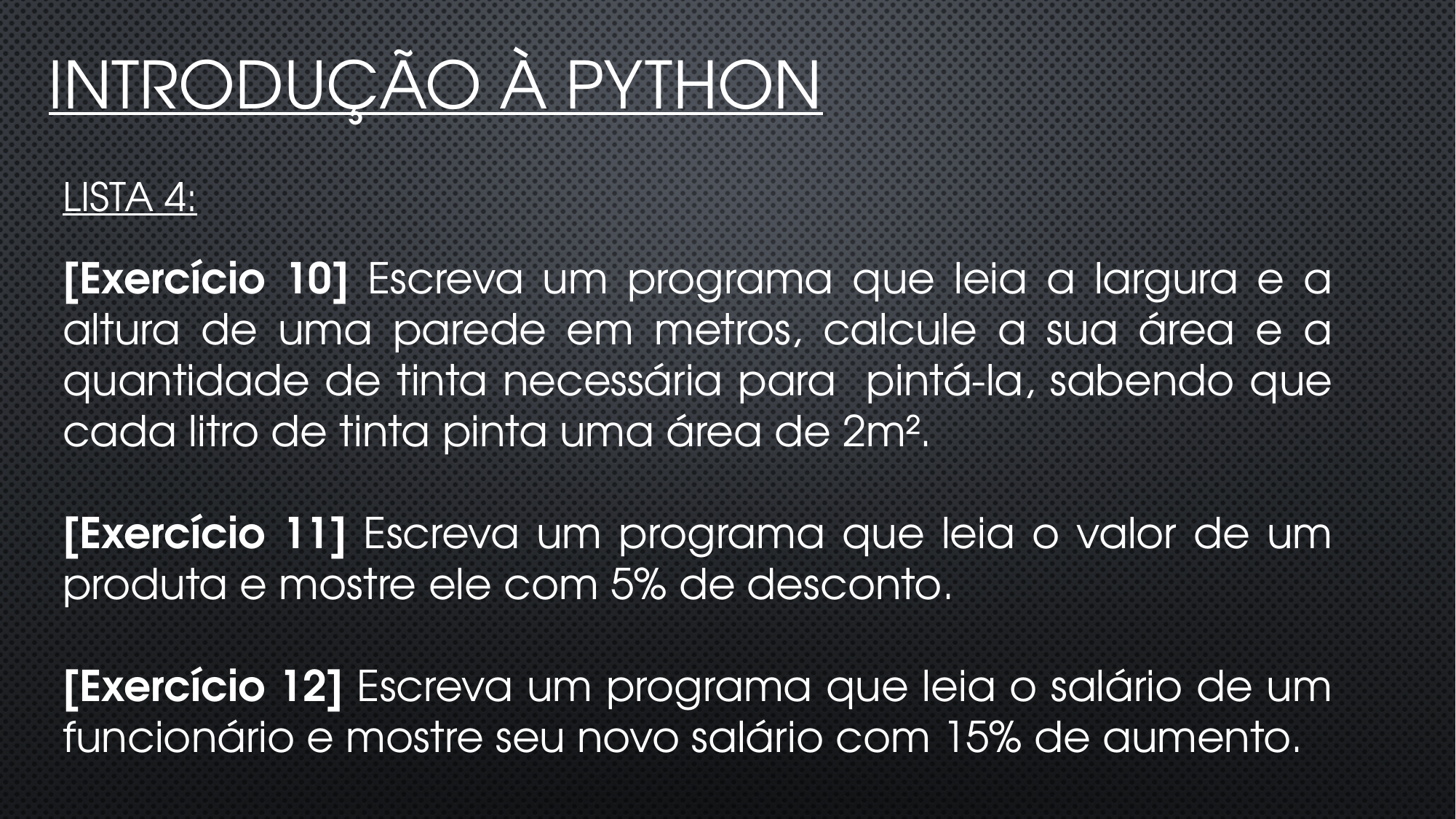

Introdução à Python
Lista 4:
[Exercício 10] Escreva um programa que leia a largura e a altura de uma parede em metros, calcule a sua área e a quantidade de tinta necessária para  pintá-la, sabendo que cada litro de tinta pinta uma área de 2m².

[Exercício 11] Escreva um programa que leia o valor de um produta e mostre ele com 5% de desconto.

[Exercício 12] Escreva um programa que leia o salário de um funcionário e mostre seu novo salário com 15% de aumento.